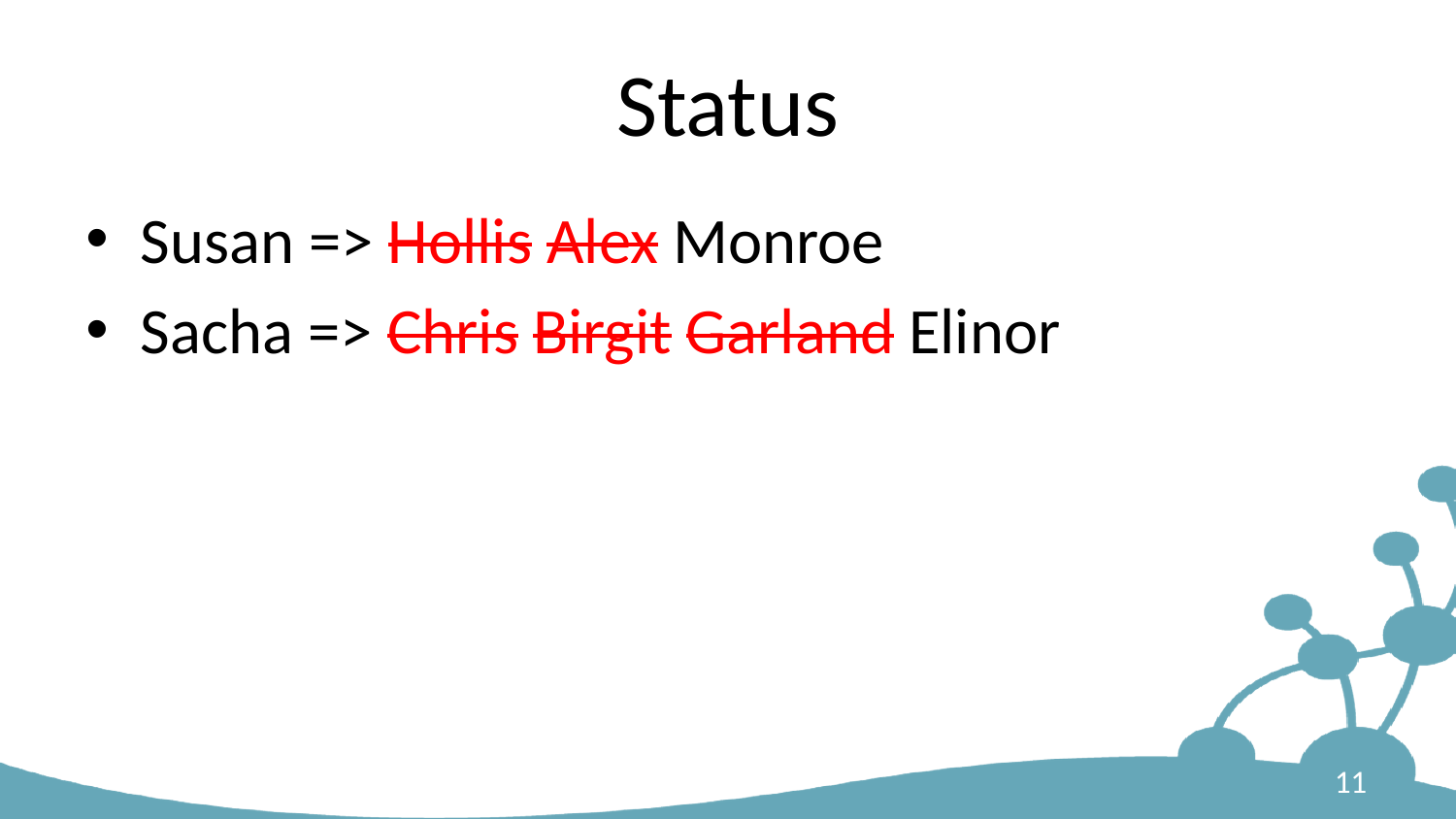

# Status
Susan => Hollis Alex Monroe
Sacha => Chris Birgit Garland Elinor
11